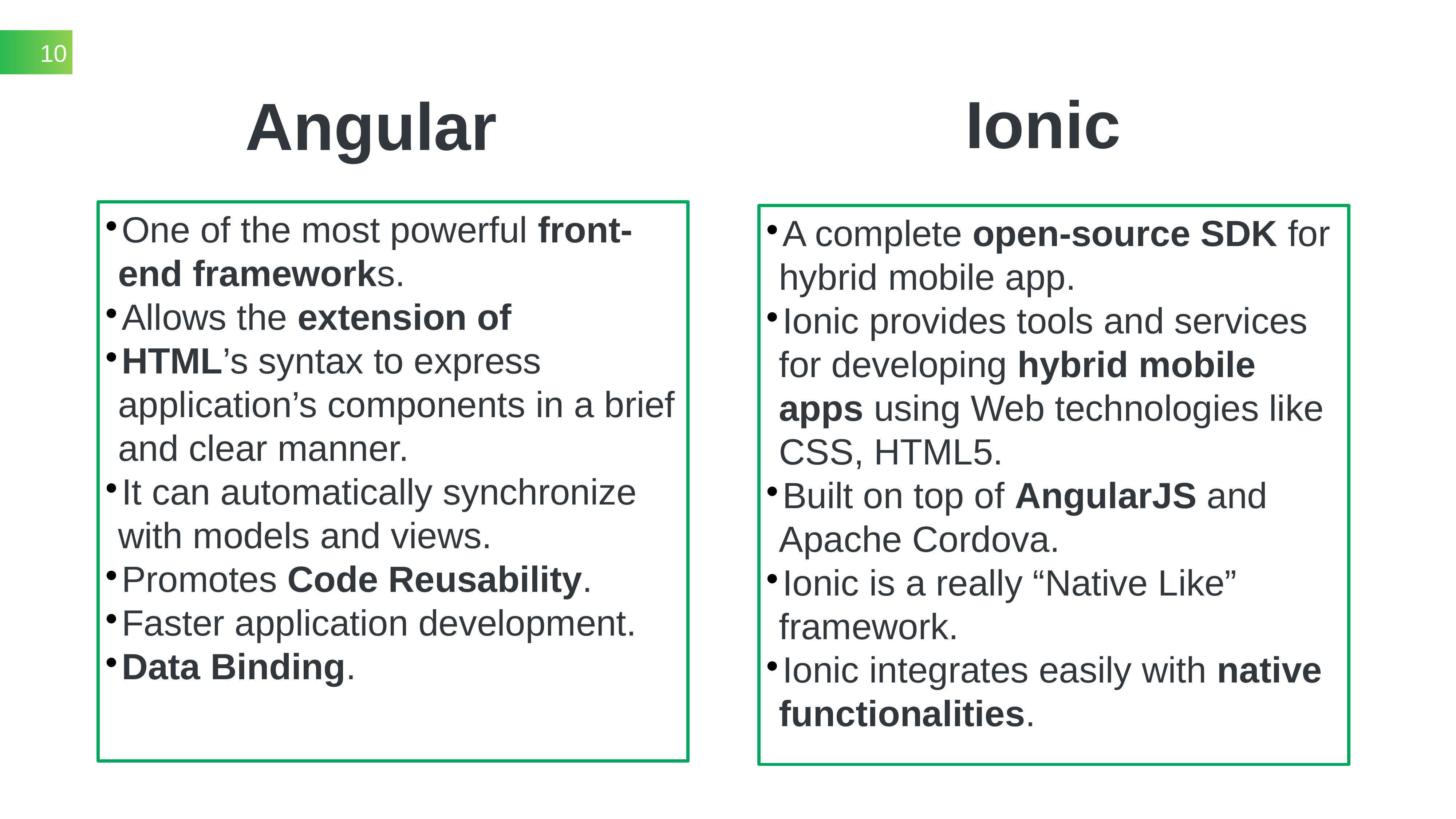

10
Ionic
Angular
One of the most powerful front-end frameworks.
Allows the extension of
HTML’s syntax to express application’s components in a brief and clear manner.
It can automatically synchronize with models and views.
Promotes Code Reusability.
Faster application development.
Data Binding.
A complete open-source SDK for hybrid mobile app.
Ionic provides tools and services for developing hybrid mobile apps using Web technologies like CSS, HTML5.
Built on top of AngularJS and Apache Cordova.
Ionic is a really “Native Like” framework.
Ionic integrates easily with native functionalities.